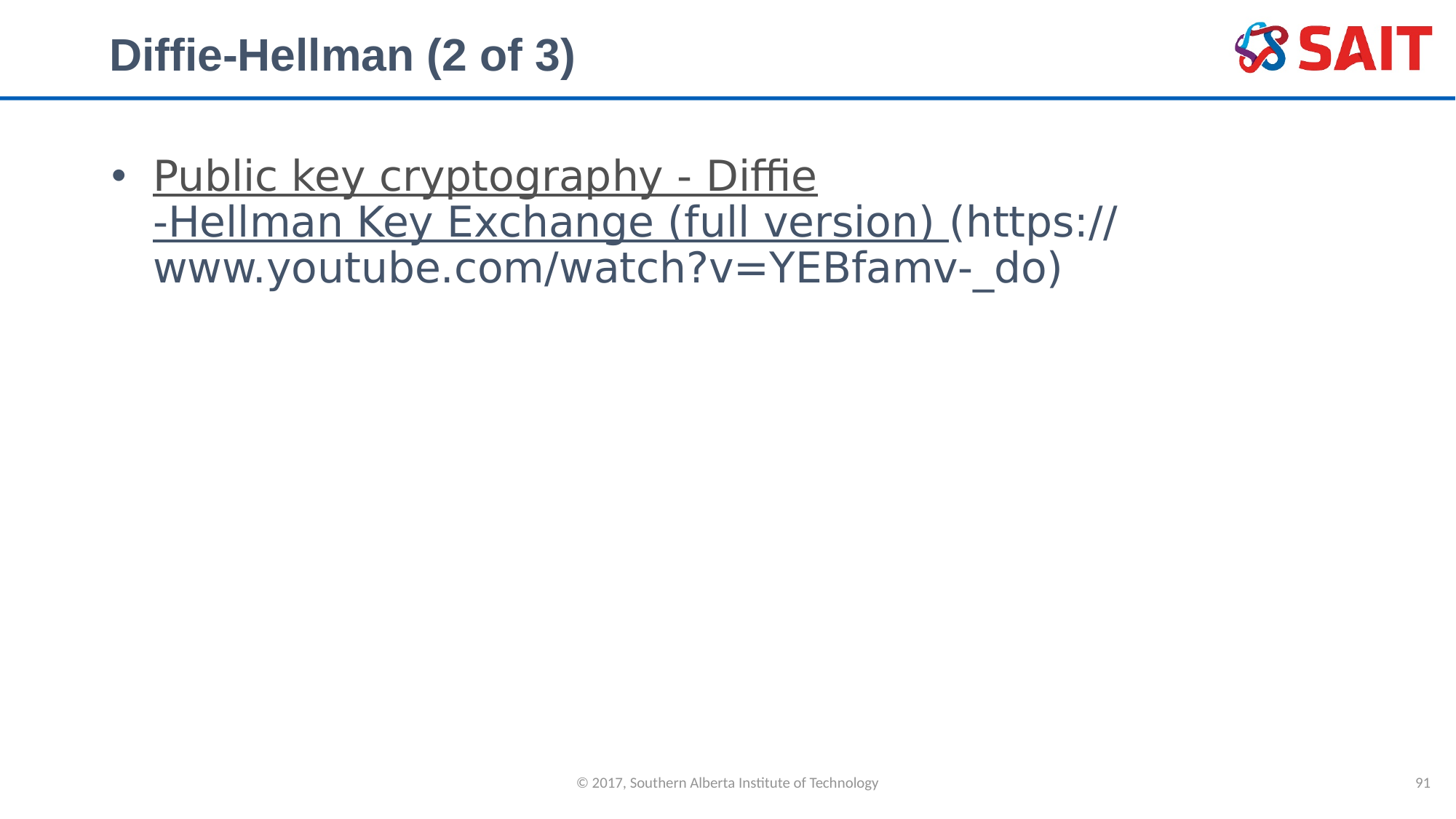

# Diffie-Hellman (2 of 3)
Public key cryptography - Diffie-Hellman Key Exchange (full version) (https://www.youtube.com/watch?v=YEBfamv-_do)